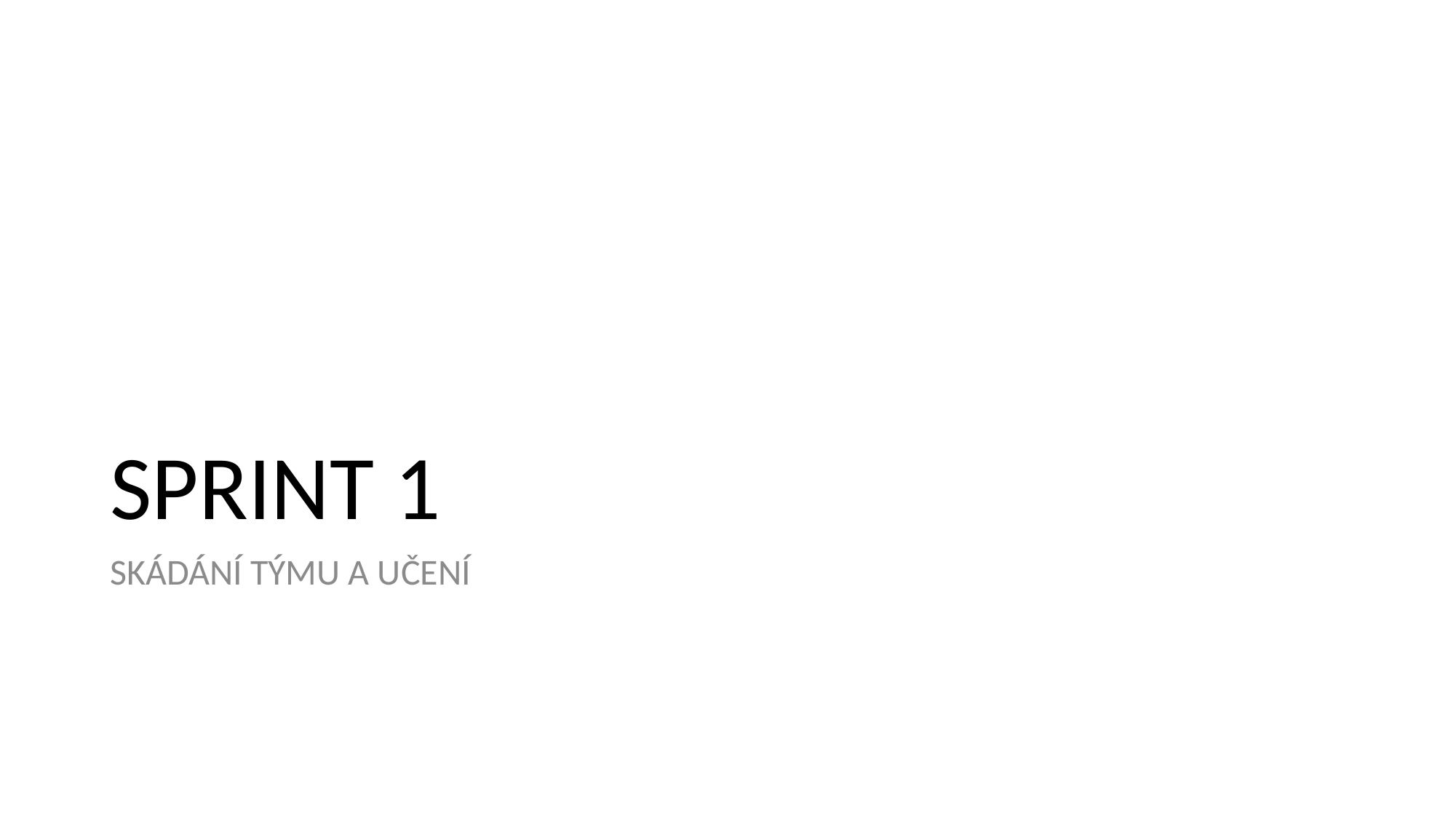

# SPRINT 1
SKÁDÁNÍ TÝMU A UČENÍ